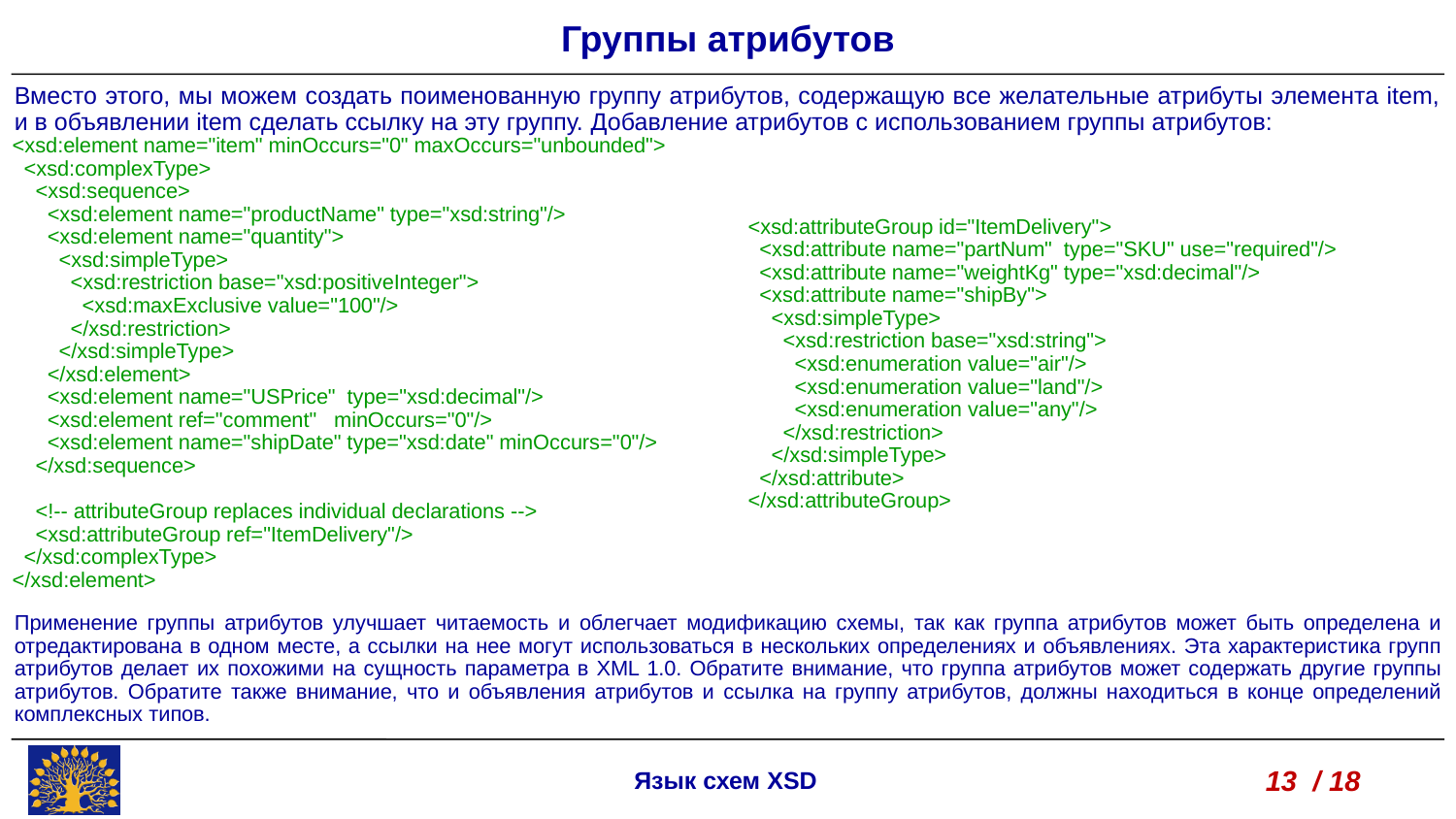

Группы атрибутов
Вместо этого, мы можем создать поименованную группу атрибутов, содержащую все желательные атрибуты элемента item, и в объявлении item сделать ссылку на эту группу. Добавление атрибутов с использованием группы атрибутов:
<xsd:element name="item" minOccurs="0" maxOccurs="unbounded">
  <xsd:complexType>
    <xsd:sequence>
      <xsd:element name="productName" type="xsd:string"/>
      <xsd:element name="quantity">
        <xsd:simpleType>
          <xsd:restriction base="xsd:positiveInteger">
            <xsd:maxExclusive value="100"/>
          </xsd:restriction>
        </xsd:simpleType>
      </xsd:element>
      <xsd:element name="USPrice"  type="xsd:decimal"/>
      <xsd:element ref="comment"   minOccurs="0"/>
      <xsd:element name="shipDate" type="xsd:date" minOccurs="0"/>
    </xsd:sequence>

    <!-- attributeGroup replaces individual declarations -->
    <xsd:attributeGroup ref="ItemDelivery"/>
  </xsd:complexType>
</xsd:element>
<xsd:attributeGroup id="ItemDelivery">
  <xsd:attribute name="partNum"  type="SKU" use="required"/>
  <xsd:attribute name="weightKg" type="xsd:decimal"/>
  <xsd:attribute name="shipBy">
    <xsd:simpleType>
      <xsd:restriction base="xsd:string">
        <xsd:enumeration value="air"/>
        <xsd:enumeration value="land"/>
        <xsd:enumeration value="any"/>
      </xsd:restriction>
    </xsd:simpleType>
  </xsd:attribute>
</xsd:attributeGroup>
Применение группы атрибутов улучшает читаемость и облегчает модификацию схемы, так как группа атрибутов может быть определена и отредактирована в одном месте, а ссылки на нее могут использоваться в нескольких определениях и объявлениях. Эта характеристика групп атрибутов делает их похожими на сущность параметра в XML 1.0. Обратите внимание, что группа атрибутов может содержать другие группы атрибутов. Обратите также внимание, что и объявления атрибутов и ссылка на группу атрибутов, должны находиться в конце определений комплексных типов.